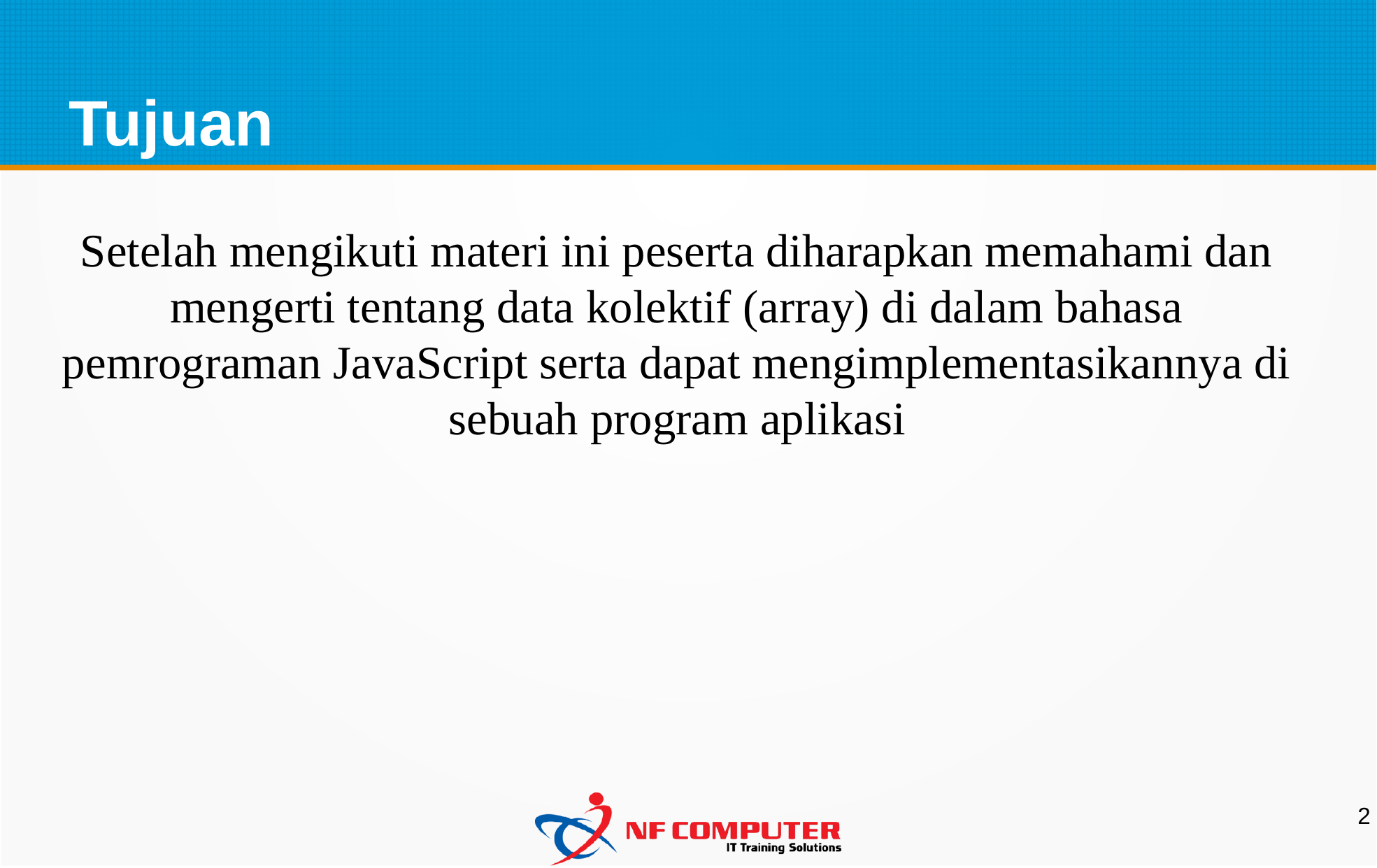

Tujuan
Setelah mengikuti materi ini peserta diharapkan memahami dan mengerti tentang data kolektif (array) di dalam bahasa pemrograman JavaScript serta dapat mengimplementasikannya di sebuah program aplikasi
2